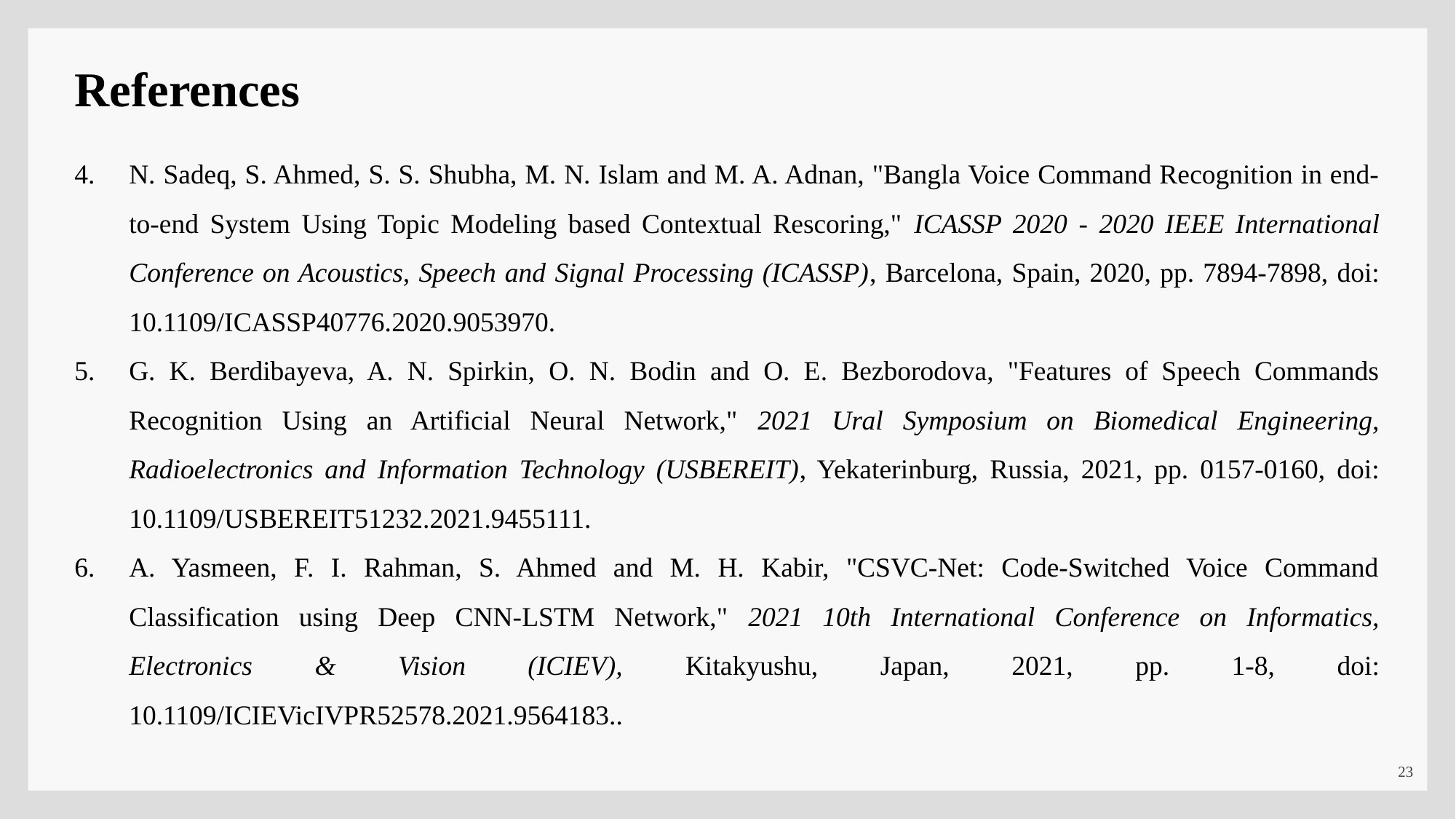

References
N. Sadeq, S. Ahmed, S. S. Shubha, M. N. Islam and M. A. Adnan, "Bangla Voice Command Recognition in end-to-end System Using Topic Modeling based Contextual Rescoring," ICASSP 2020 - 2020 IEEE International Conference on Acoustics, Speech and Signal Processing (ICASSP), Barcelona, Spain, 2020, pp. 7894-7898, doi: 10.1109/ICASSP40776.2020.9053970.
G. K. Berdibayeva, A. N. Spirkin, O. N. Bodin and O. E. Bezborodova, "Features of Speech Commands Recognition Using an Artificial Neural Network," 2021 Ural Symposium on Biomedical Engineering, Radioelectronics and Information Technology (USBEREIT), Yekaterinburg, Russia, 2021, pp. 0157-0160, doi: 10.1109/USBEREIT51232.2021.9455111.
A. Yasmeen, F. I. Rahman, S. Ahmed and M. H. Kabir, "CSVC-Net: Code-Switched Voice Command Classification using Deep CNN-LSTM Network," 2021 10th International Conference on Informatics, Electronics & Vision (ICIEV), Kitakyushu, Japan, 2021, pp. 1-8, doi: 10.1109/ICIEVicIVPR52578.2021.9564183..
23